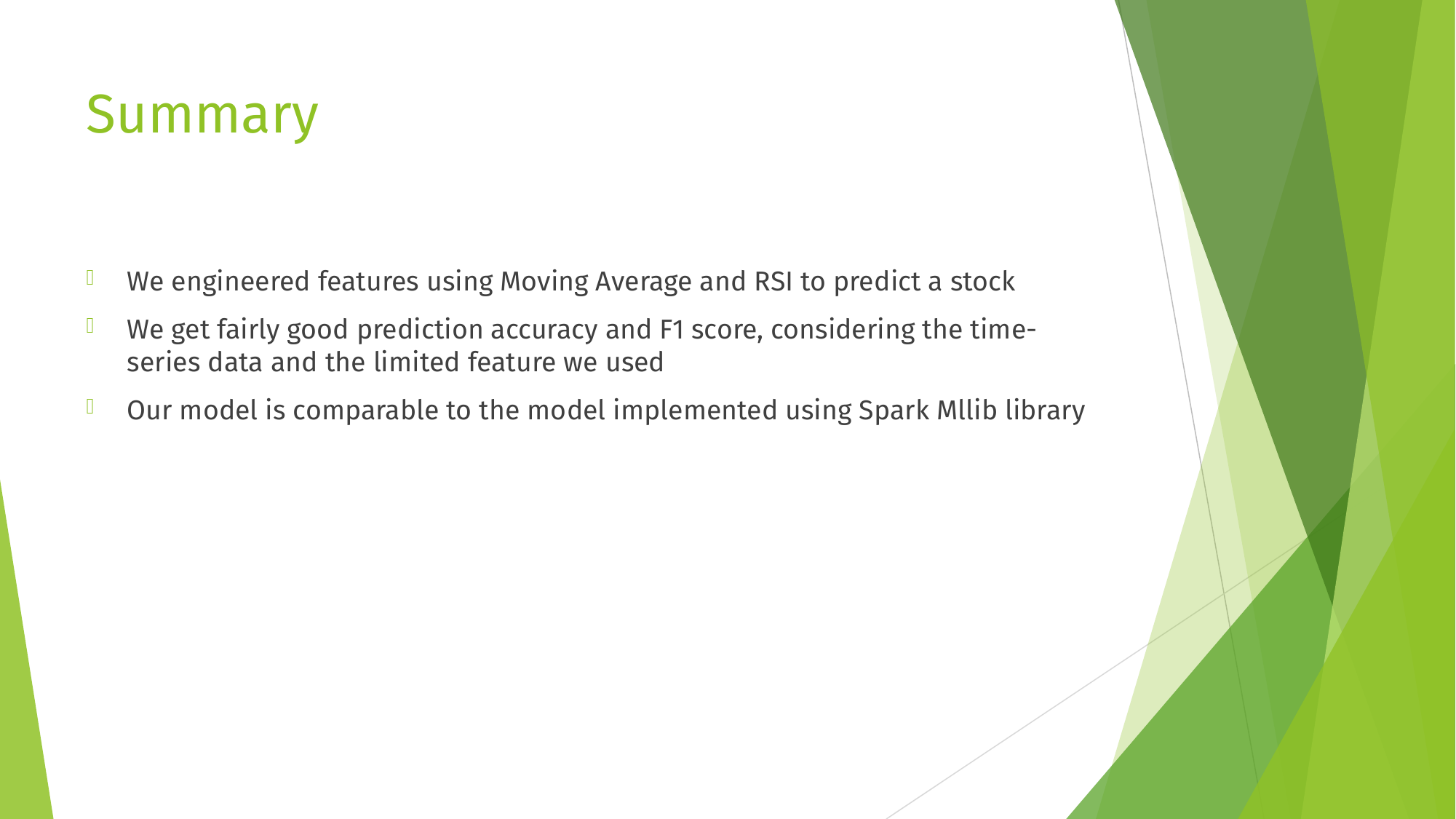

# Summary
We engineered features using Moving Average and RSI to predict a stock
We get fairly good prediction accuracy and F1 score, considering the time-series data and the limited feature we used
Our model is comparable to the model implemented using Spark Mllib library